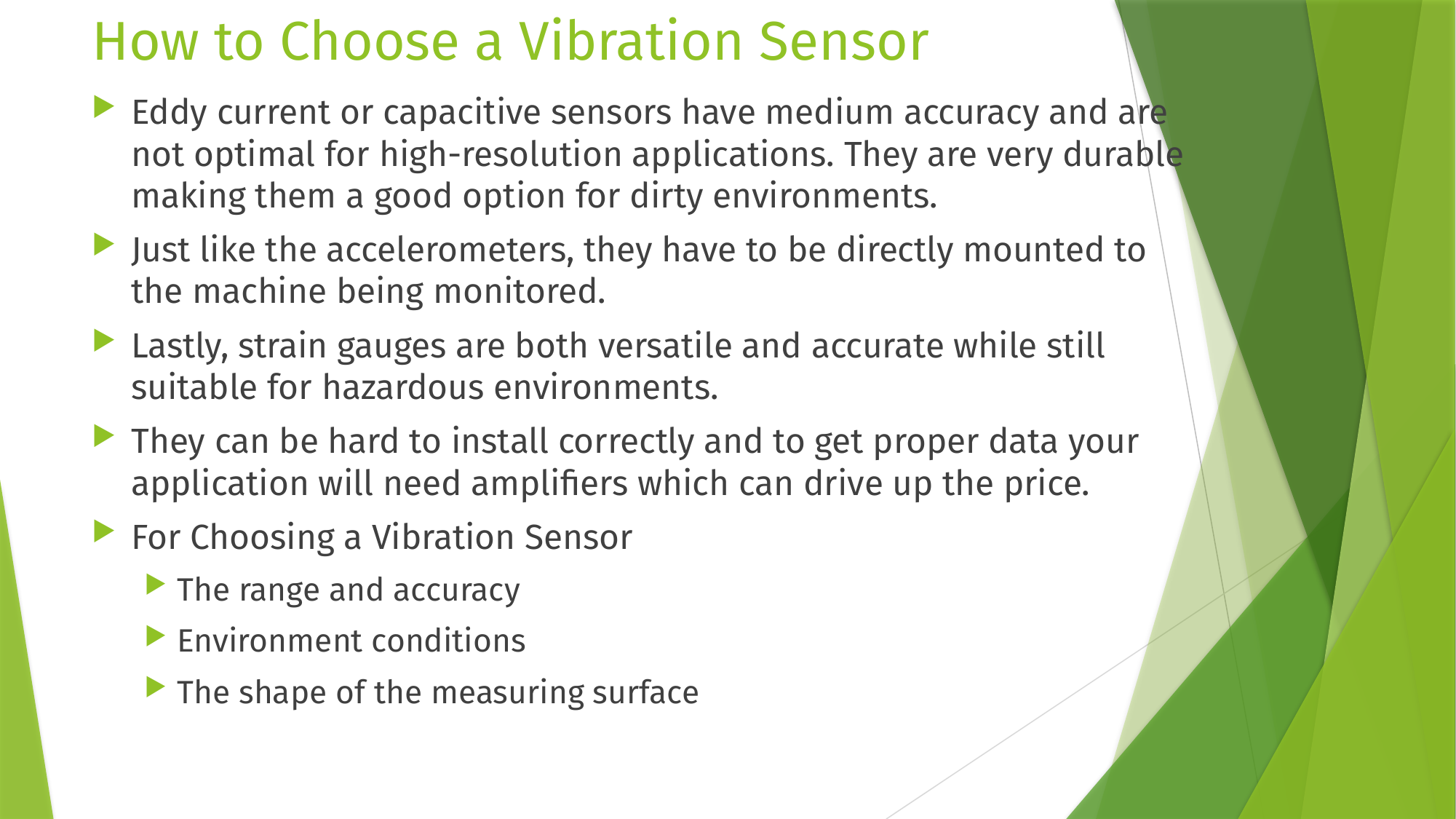

# How to Choose a Vibration Sensor
Eddy current or capacitive sensors have medium accuracy and are not optimal for high-resolution applications. They are very durable making them a good option for dirty environments.
Just like the accelerometers, they have to be directly mounted to the machine being monitored.
Lastly, strain gauges are both versatile and accurate while still suitable for hazardous environments.
They can be hard to install correctly and to get proper data your application will need amplifiers which can drive up the price.
For Choosing a Vibration Sensor
The range and accuracy
Environment conditions
The shape of the measuring surface